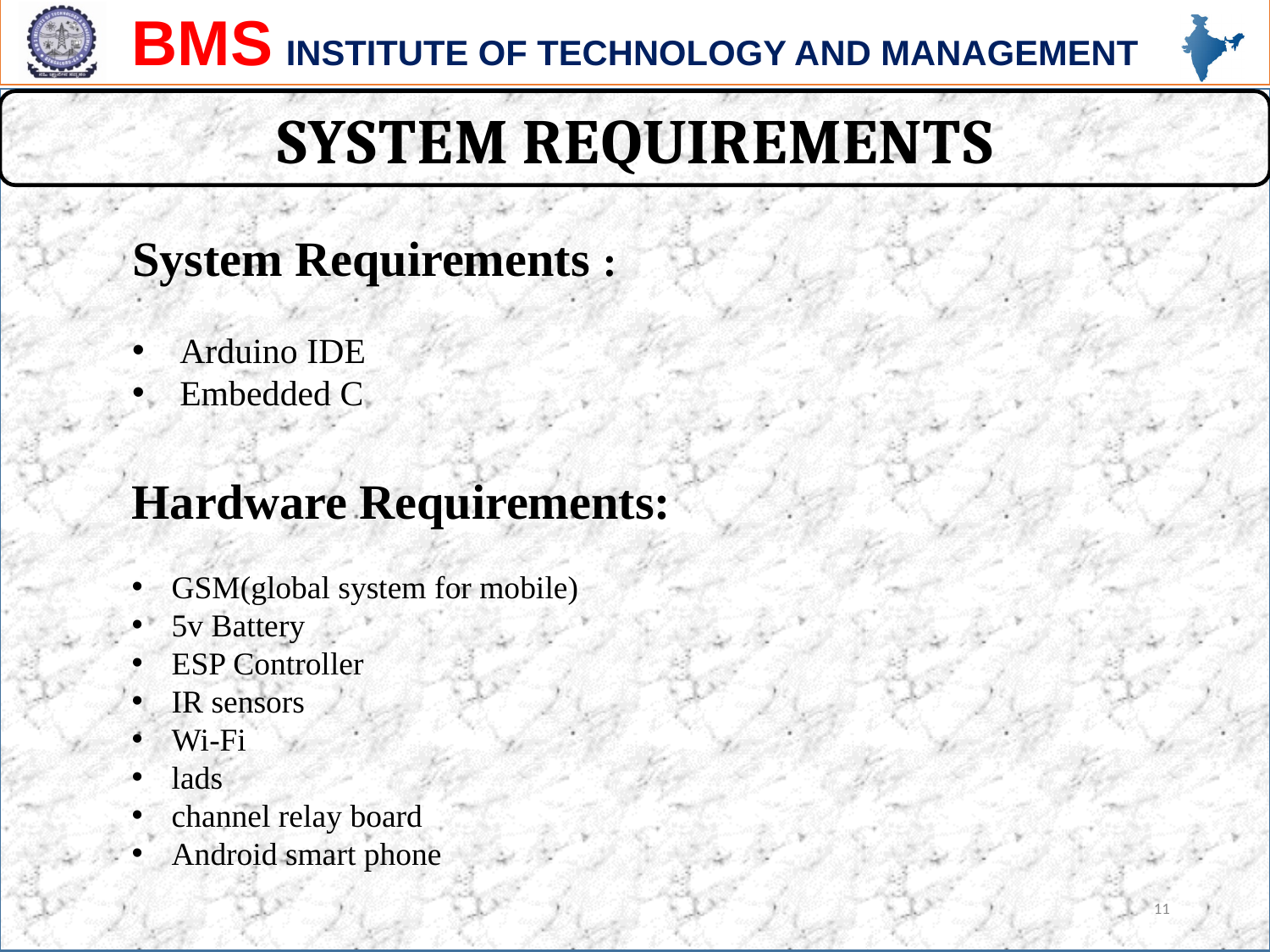

SYSTEM REQUIREMENTS
System Requirements :

Arduino IDE
Embedded C

Hardware Requirements:

GSM(global system for mobile)
5v Battery
ESP Controller
IR sensors
Wi-Fi
lads
channel relay board
Android smart phone
11